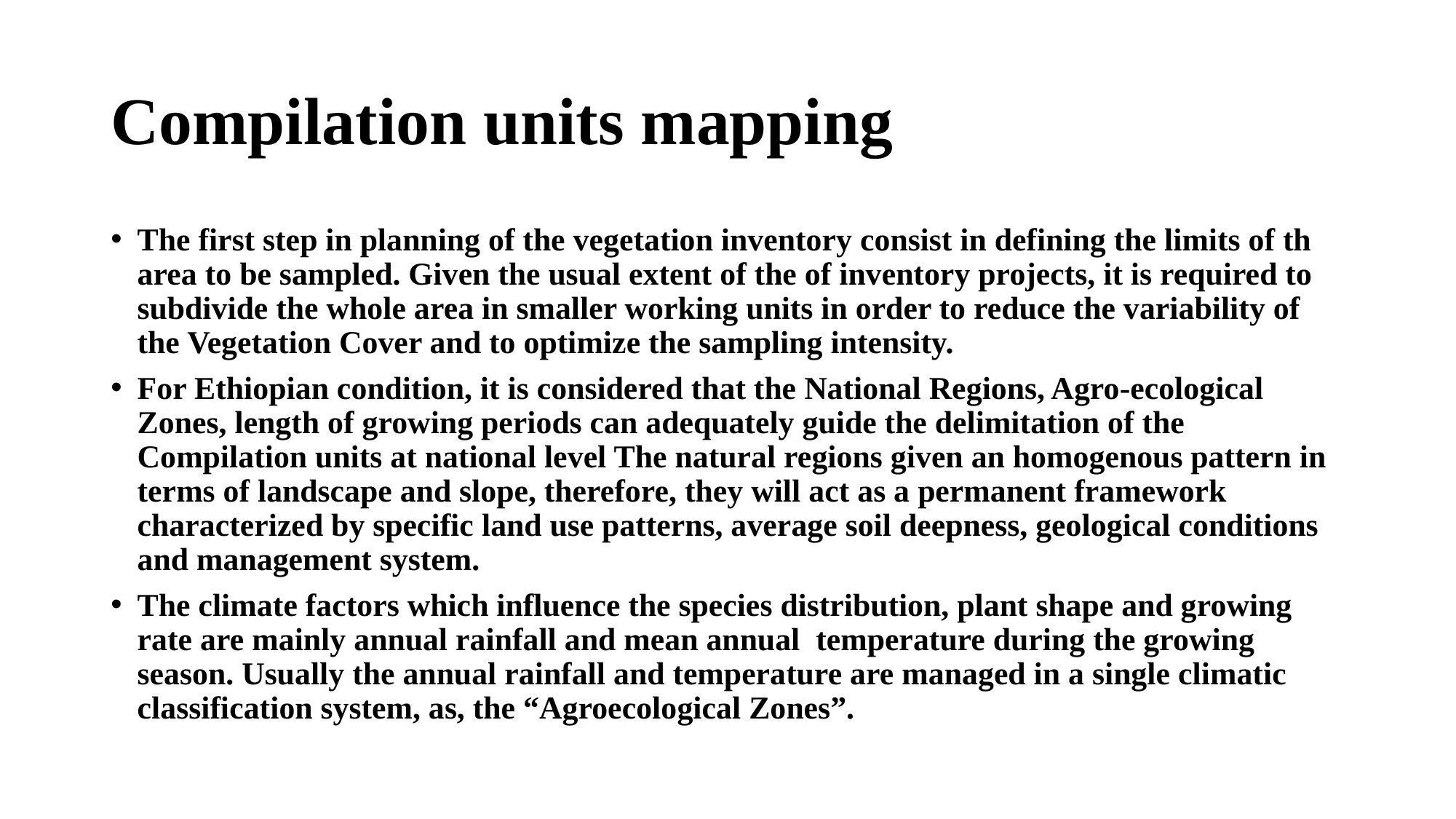

# Compilation units mapping
The first step in planning of the vegetation inventory consist in defining the limits of th area to be sampled. Given the usual extent of the of inventory projects, it is required to subdivide the whole area in smaller working units in order to reduce the variability of the Vegetation Cover and to optimize the sampling intensity.
For Ethiopian condition, it is considered that the National Regions, Agro-ecological Zones, length of growing periods can adequately guide the delimitation of the Compilation units at national level The natural regions given an homogenous pattern in terms of landscape and slope, therefore, they will act as a permanent framework characterized by specific land use patterns, average soil deepness, geological conditions and management system.
The climate factors which influence the species distribution, plant shape and growing rate are mainly annual rainfall and mean annual  temperature during the growing season. Usually the annual rainfall and temperature are managed in a single climatic classification system, as, the “Agroecological Zones”.